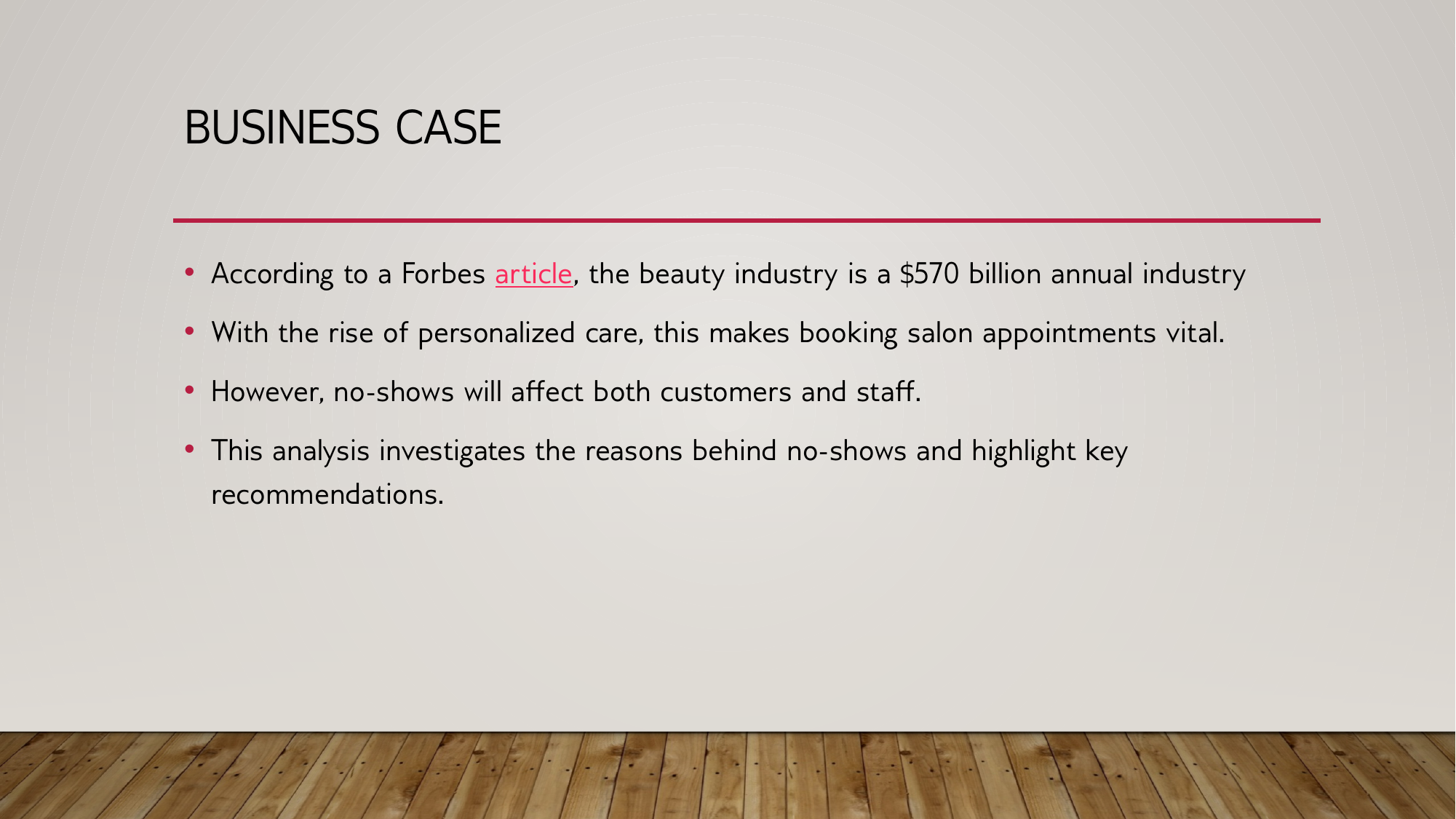

# Business case
According to a Forbes article, the beauty industry is a $570 billion annual industry
With the rise of personalized care, this makes booking salon appointments vital.
However, no-shows will affect both customers and staff.
This analysis investigates the reasons behind no-shows and highlight key recommendations.